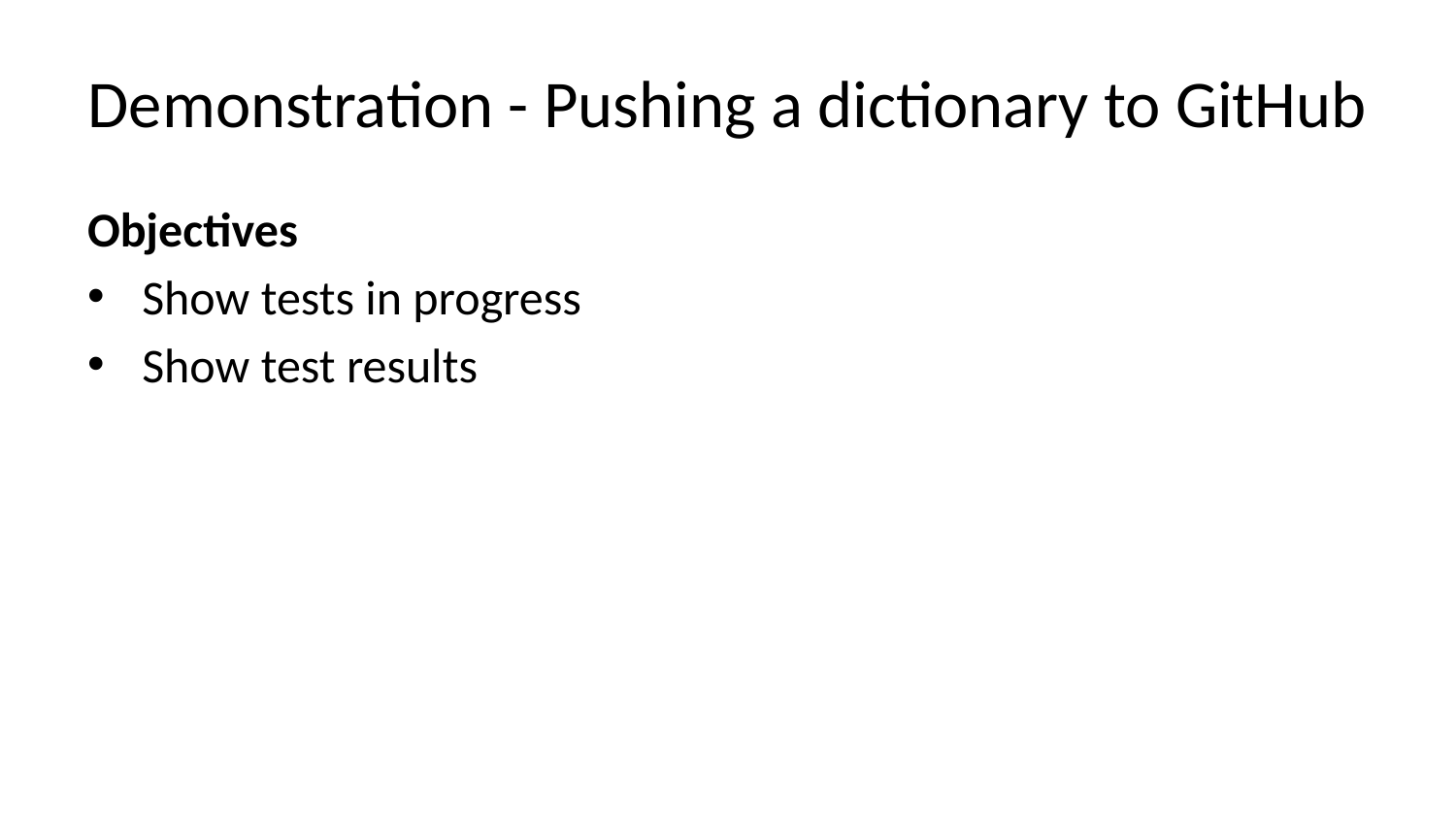

# Demonstration - Pushing a dictionary to GitHub
Objectives
Show tests in progress
Show test results